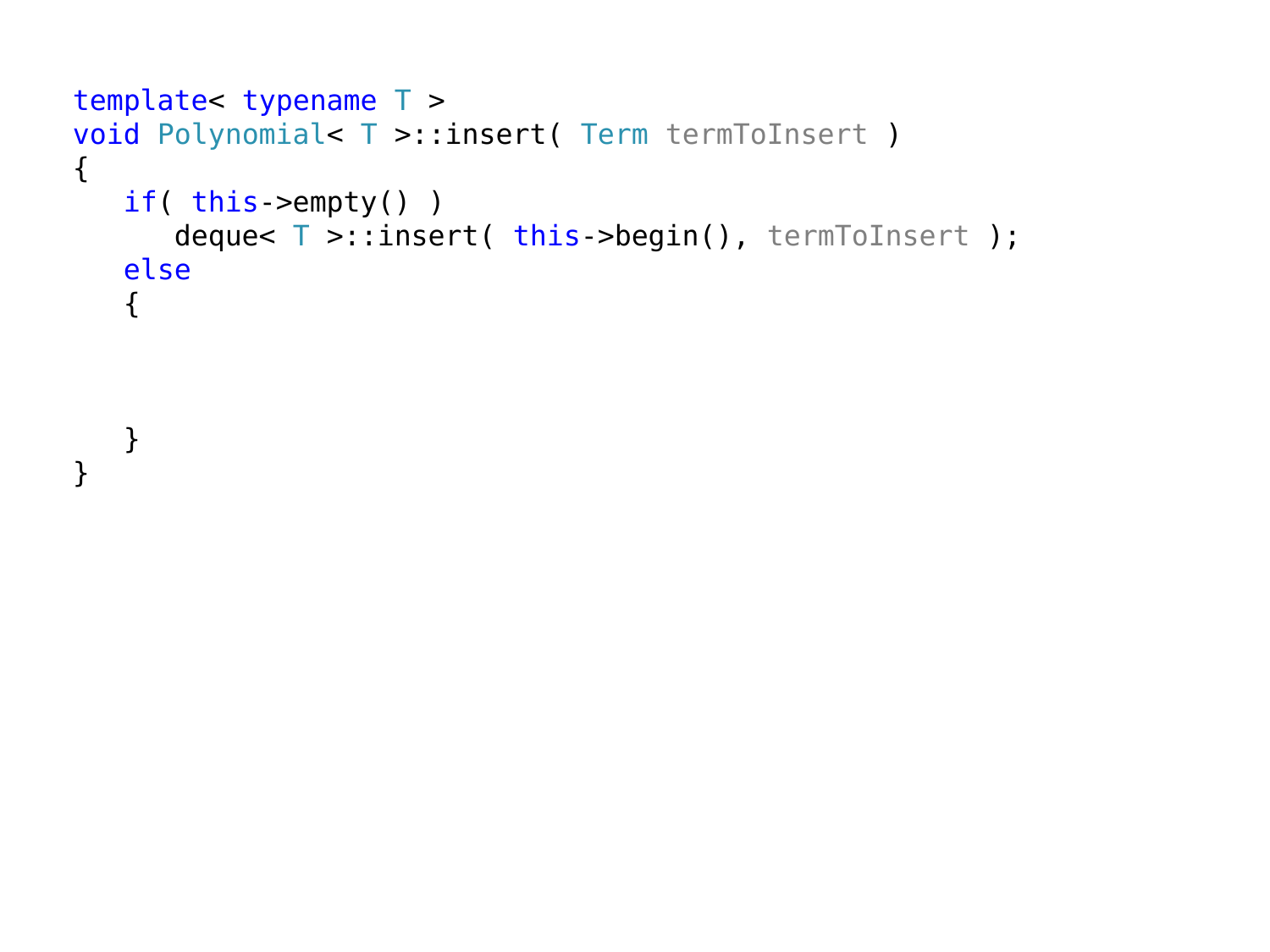

template< typename T >
void Polynomial< T >::insert( Term termToInsert )
{
   if( this->empty() )
      deque< T >::insert( this->begin(), termToInsert );
   else
   {

   }
}